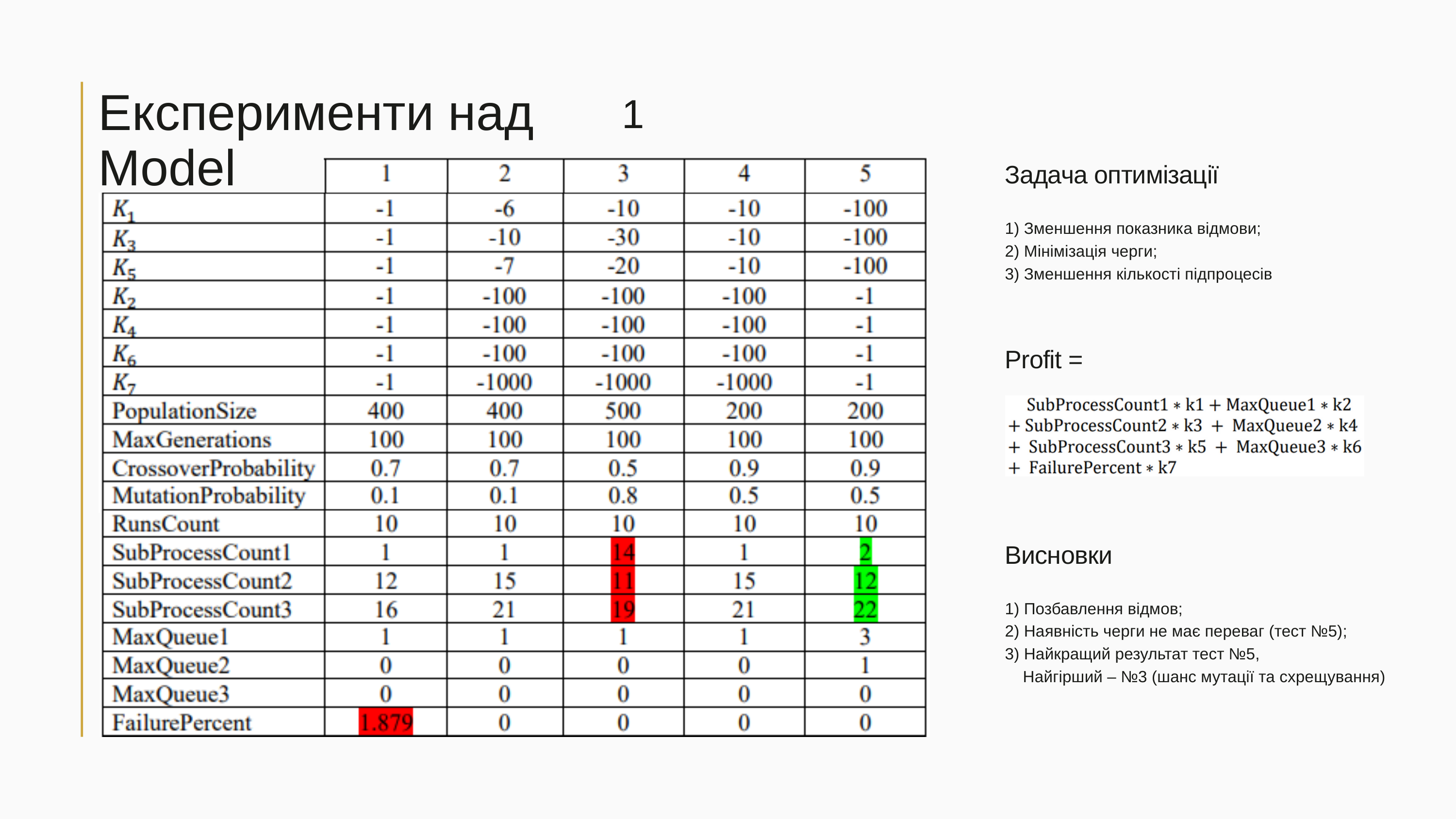

Експерименти над Model
1

Задача оптимізації
1) Зменшення показника відмови;
2) Мінімізація черги;
3) Зменшення кількості підпроцесів
Profit =

Висновки
1) Позбавлення відмов;
2) Наявність черги не має переваг (тест №5);
3) Найкращий результат тест №5,
    Найгірший – №3 (шанс мутації та схрещування)